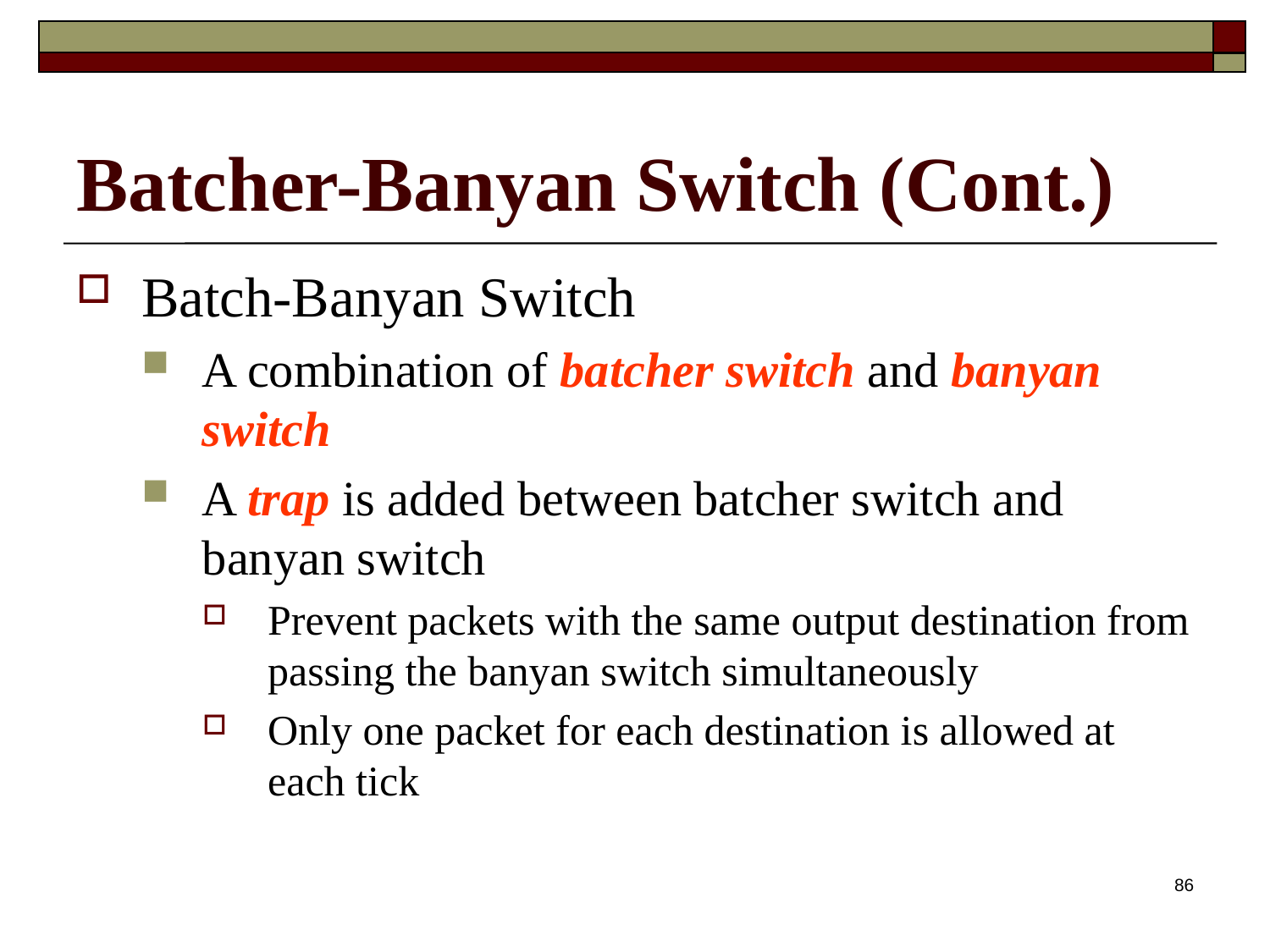

# Batcher-Banyan Switch (Cont.)
Batch-Banyan Switch
A combination of batcher switch and banyan switch
A trap is added between batcher switch and banyan switch
Prevent packets with the same output destination from passing the banyan switch simultaneously
Only one packet for each destination is allowed at each tick
86